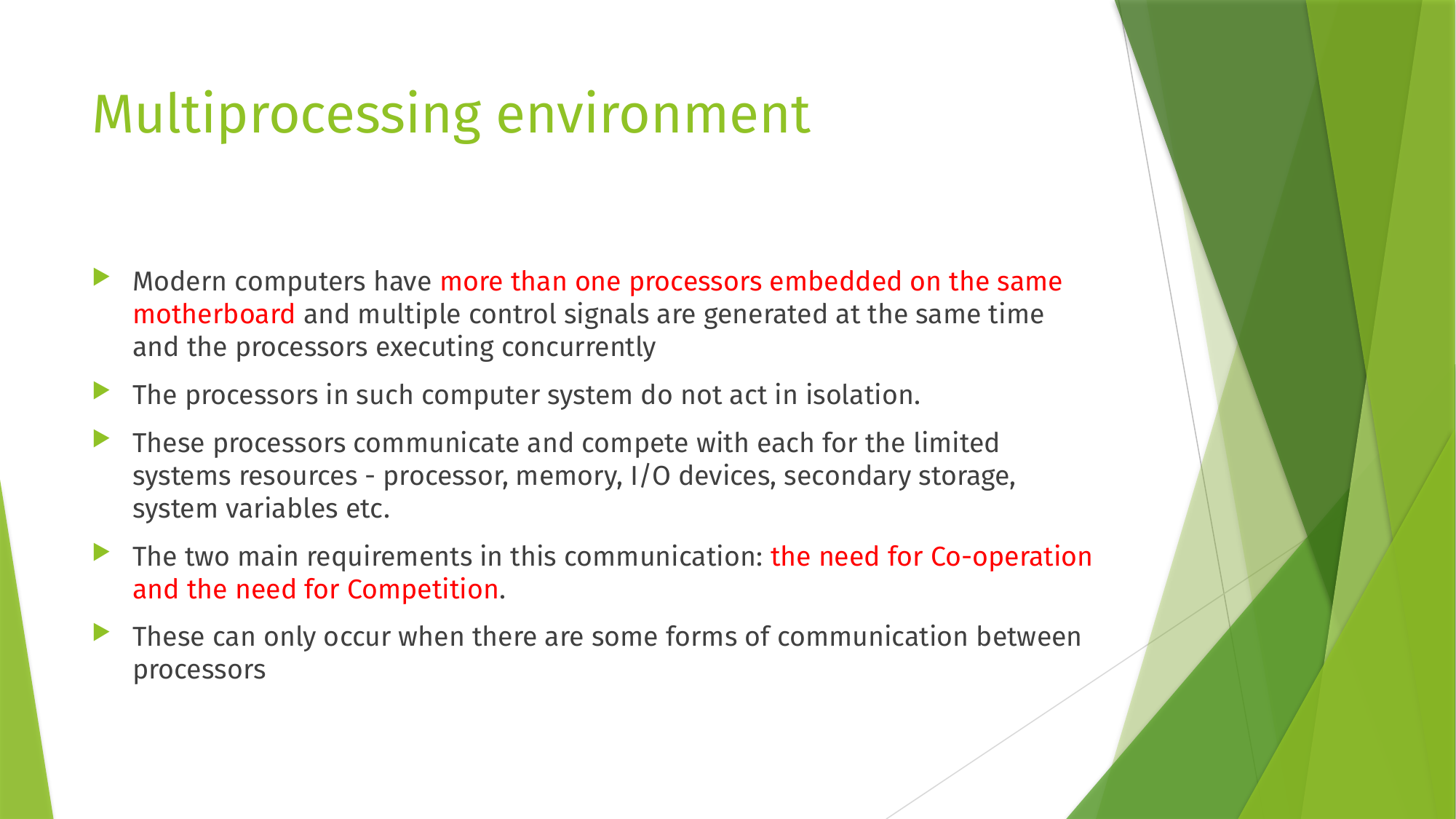

# Multiprocessing environment
Modern computers have more than one processors embedded on the same motherboard and multiple control signals are generated at the same time and the processors executing concurrently
The processors in such computer system do not act in isolation.
These processors communicate and compete with each for the limited systems resources - processor, memory, I/O devices, secondary storage, system variables etc.
The two main requirements in this communication: the need for Co-operation and the need for Competition.
These can only occur when there are some forms of communication between processors